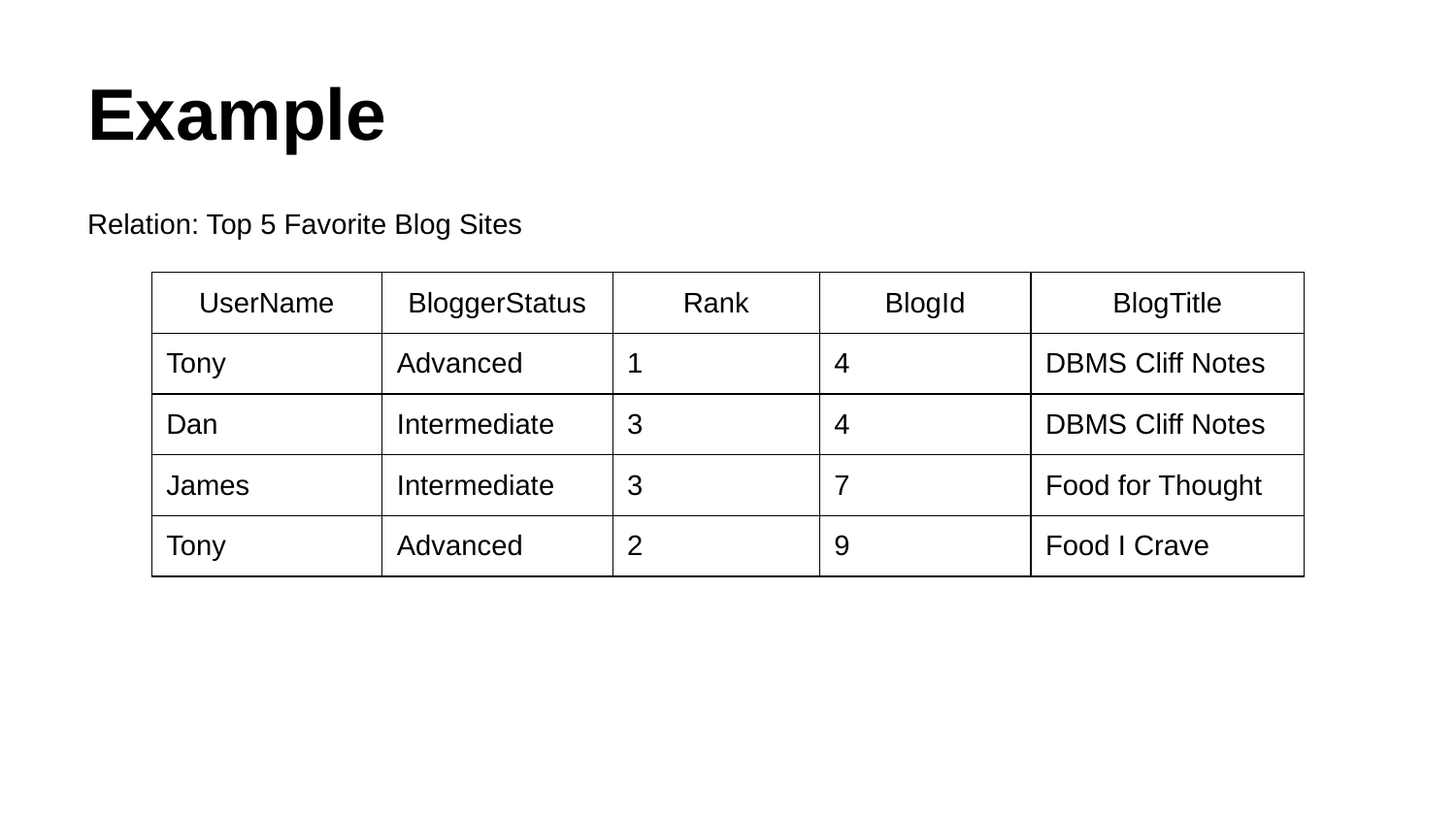

# Example
Relation: Top 5 Favorite Blog Sites

| UserName | BloggerStatus | Rank | BlogId | BlogTitle |
| --- | --- | --- | --- | --- |
| Tony | Advanced | 1 | 4 | DBMS Cliff Notes |
| Dan | Intermediate | 3 | 4 | DBMS Cliff Notes |
| James | Intermediate | 3 | 7 | Food for Thought |
| Tony | Advanced | 2 | 9 | Food I Crave |